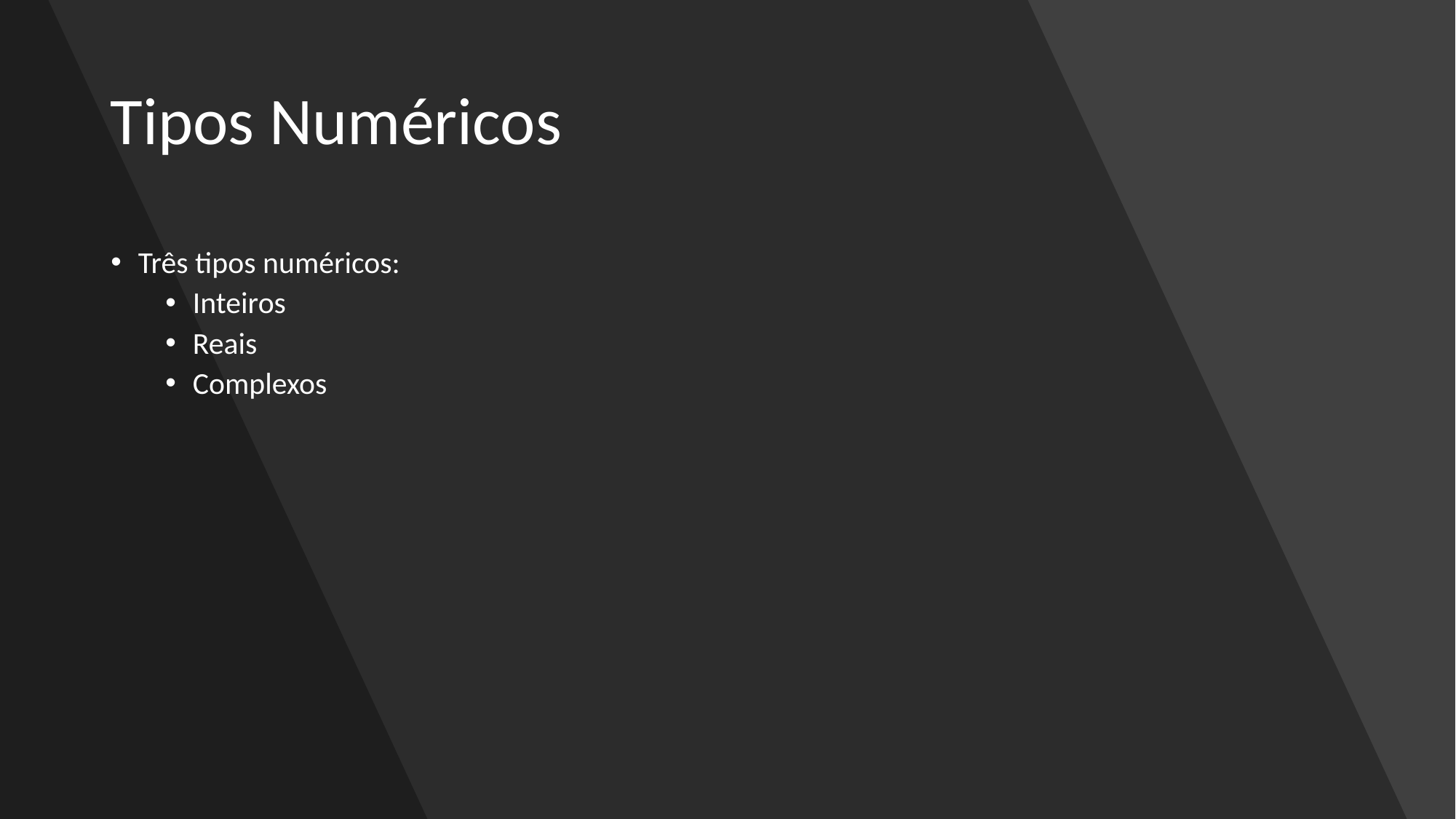

# Tipos Numéricos
Três tipos numéricos:
Inteiros
Reais
Complexos